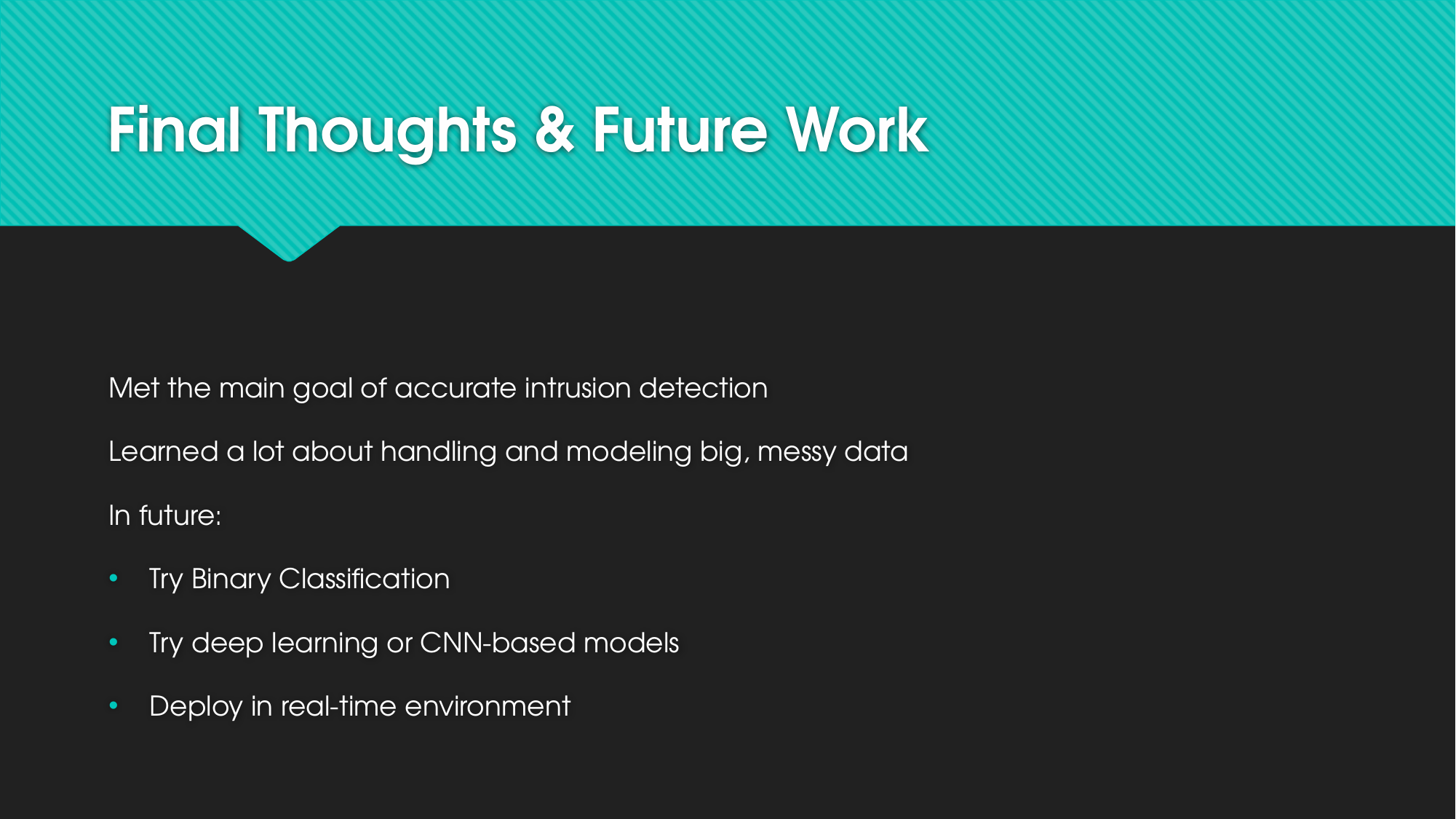

# Final Thoughts & Future Work
Met the main goal of accurate intrusion detection
Learned a lot about handling and modeling big, messy data
In future:
Try Binary Classification
Try deep learning or CNN-based models
Deploy in real-time environment